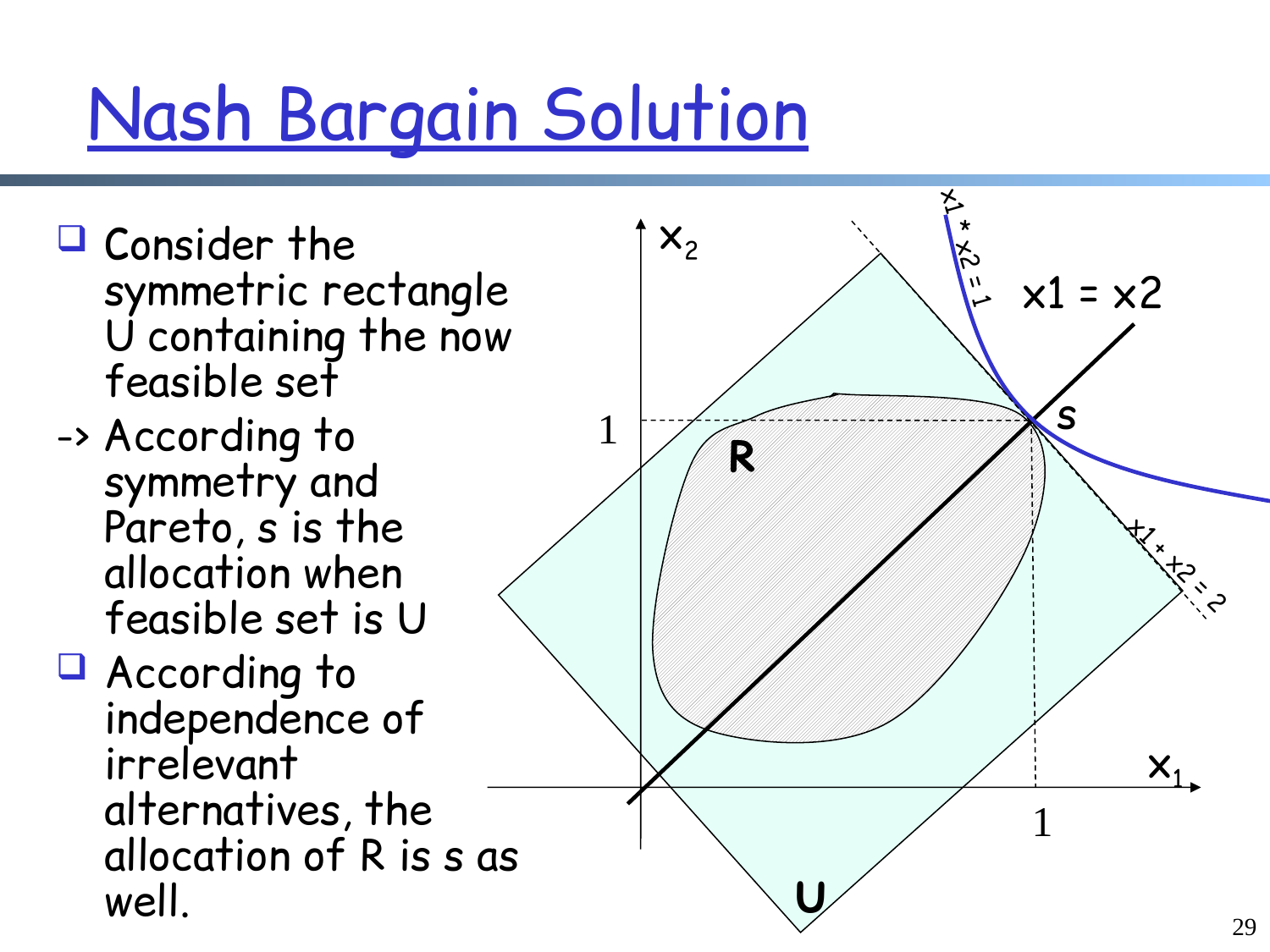

# Nash Bargain Solution
x2

Consider the symmetric rectangle U containing the now feasible set
-> According to symmetry and Pareto, s is the allocation when feasible set is U
According to independence of irrelevant alternatives, the allocation of R is s as well.

x1 * x2 = 1
x1 = x2

s

1
R
x1 + x2 = 2
x1

1
U
29